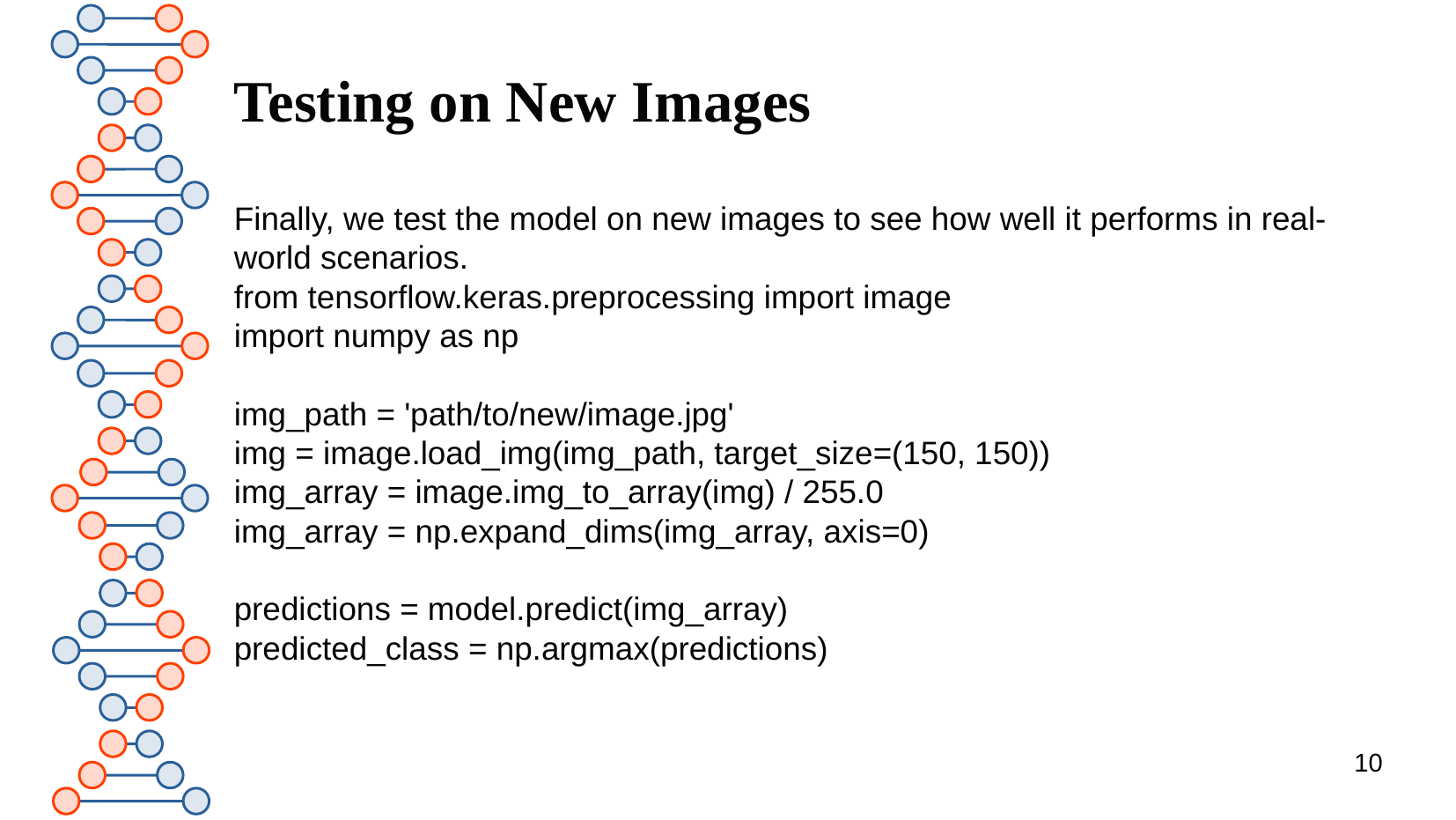

# Testing on New Images
Finally, we test the model on new images to see how well it performs in real-world scenarios.
from tensorflow.keras.preprocessing import image
import numpy as np

img_path = 'path/to/new/image.jpg'
img = image.load_img(img_path, target_size=(150, 150))
img_array = image.img_to_array(img) / 255.0
img_array = np.expand_dims(img_array, axis=0)

predictions = model.predict(img_array)
predicted_class = np.argmax(predictions)
10